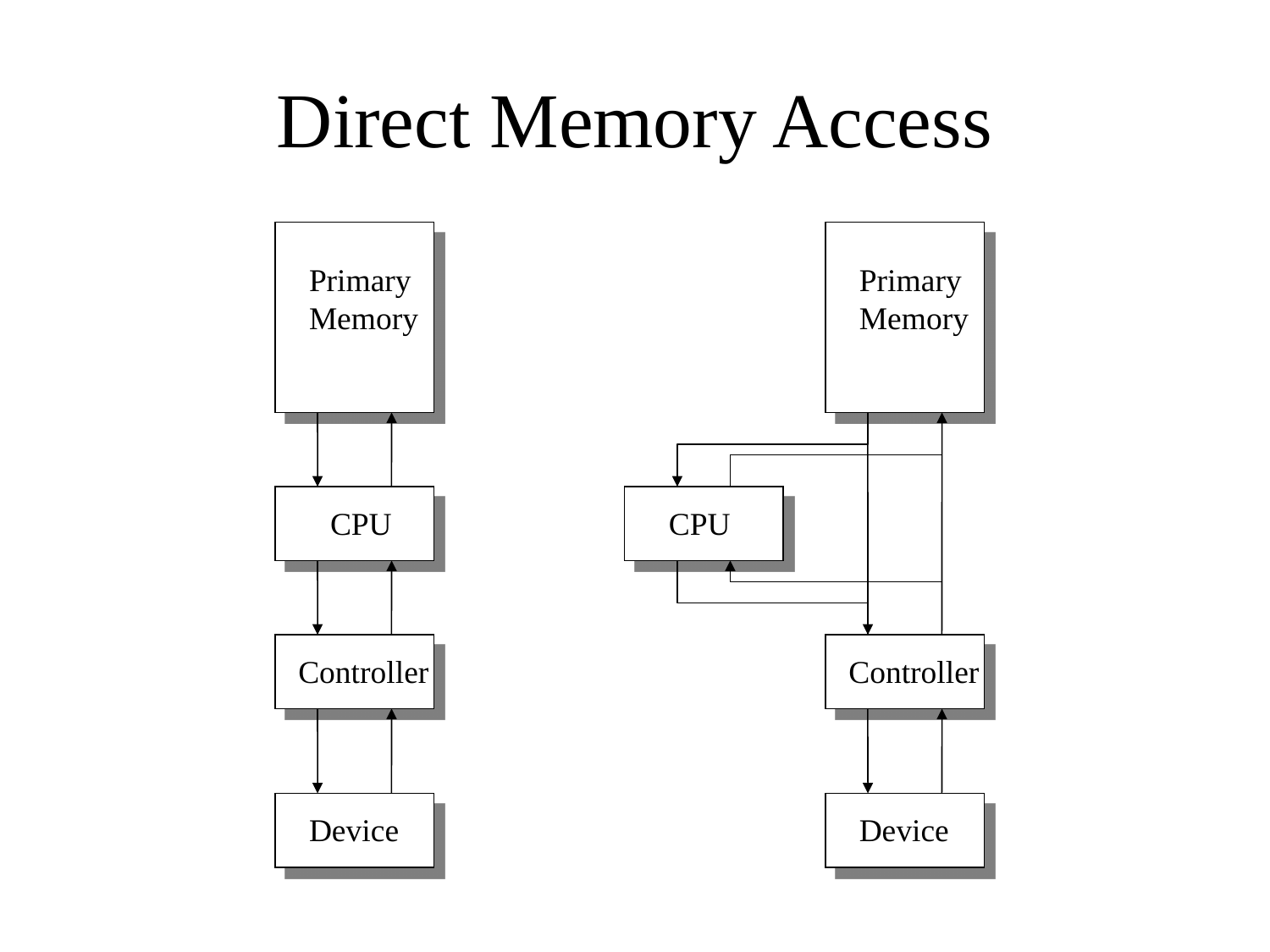

# Direct Memory Access

Primary
Memory
Primary
Memory

CPU
CPU

Controller
Controller

Device
Device